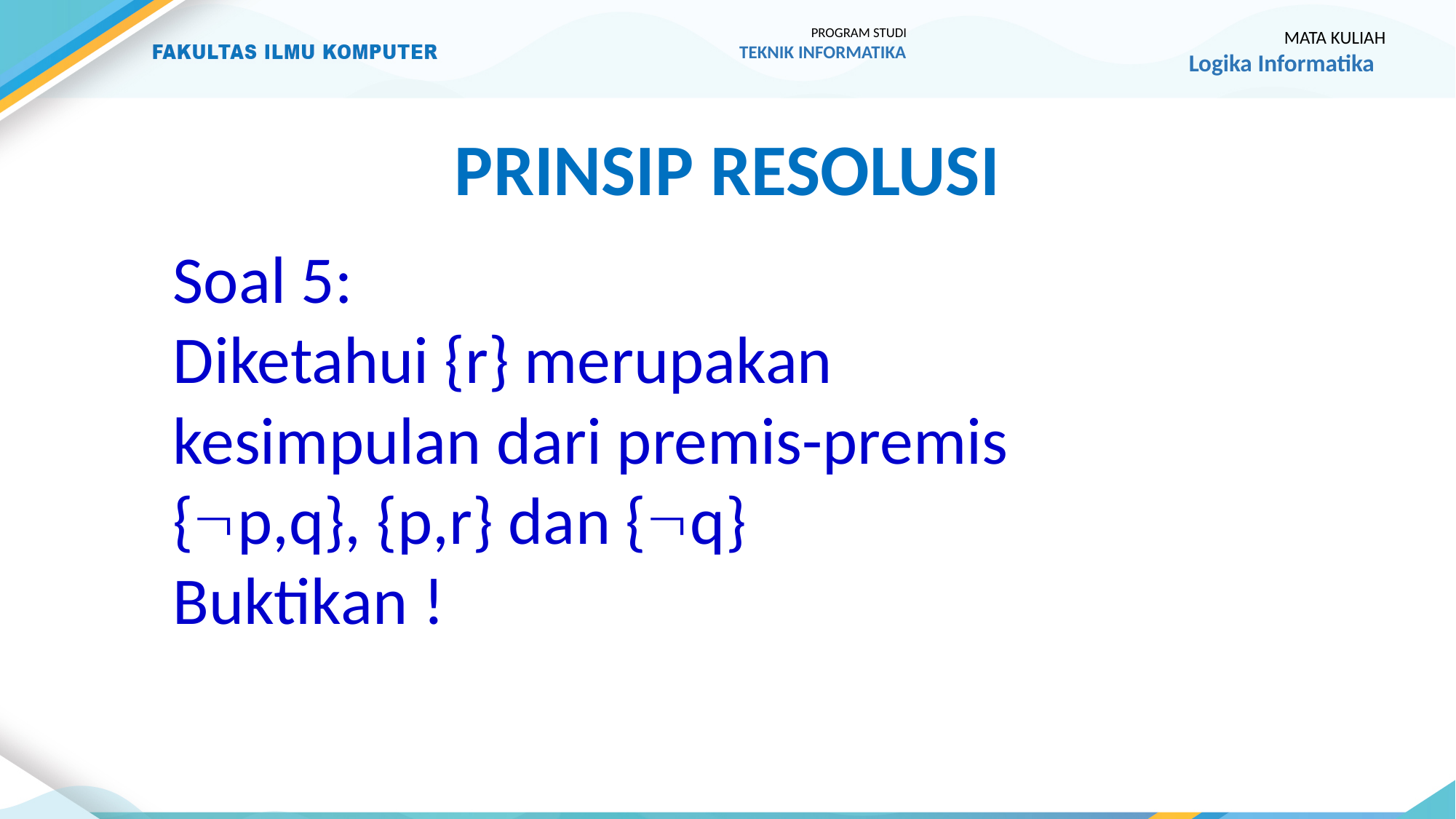

PROGRAM STUDI
TEKNIK INFORMATIKA
MATA KULIAH
Logika Informatika
Prinsip resolusi
Soal 5:
Diketahui {r} merupakan
kesimpulan dari premis-premis
{¬p,q}, {p,r} dan {¬q}
Buktikan !